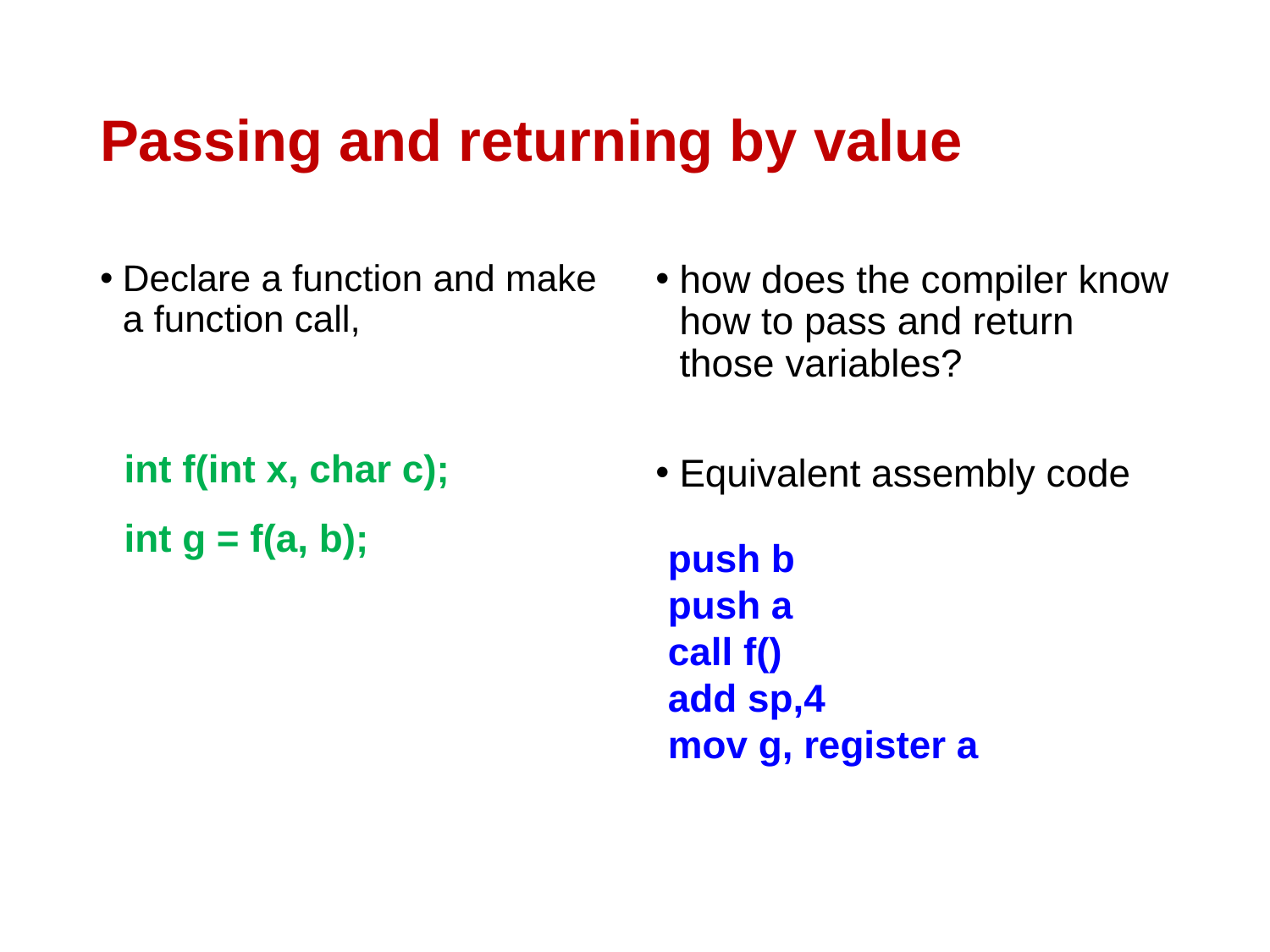

# Passing and returning by value
Declare a function and make a function call,
how does the compiler know how to pass and return those variables?

Equivalent assembly code
int f(int x, char c);
int g = f(a, b);
push b
push a
call f()
add sp,4
mov g, register a